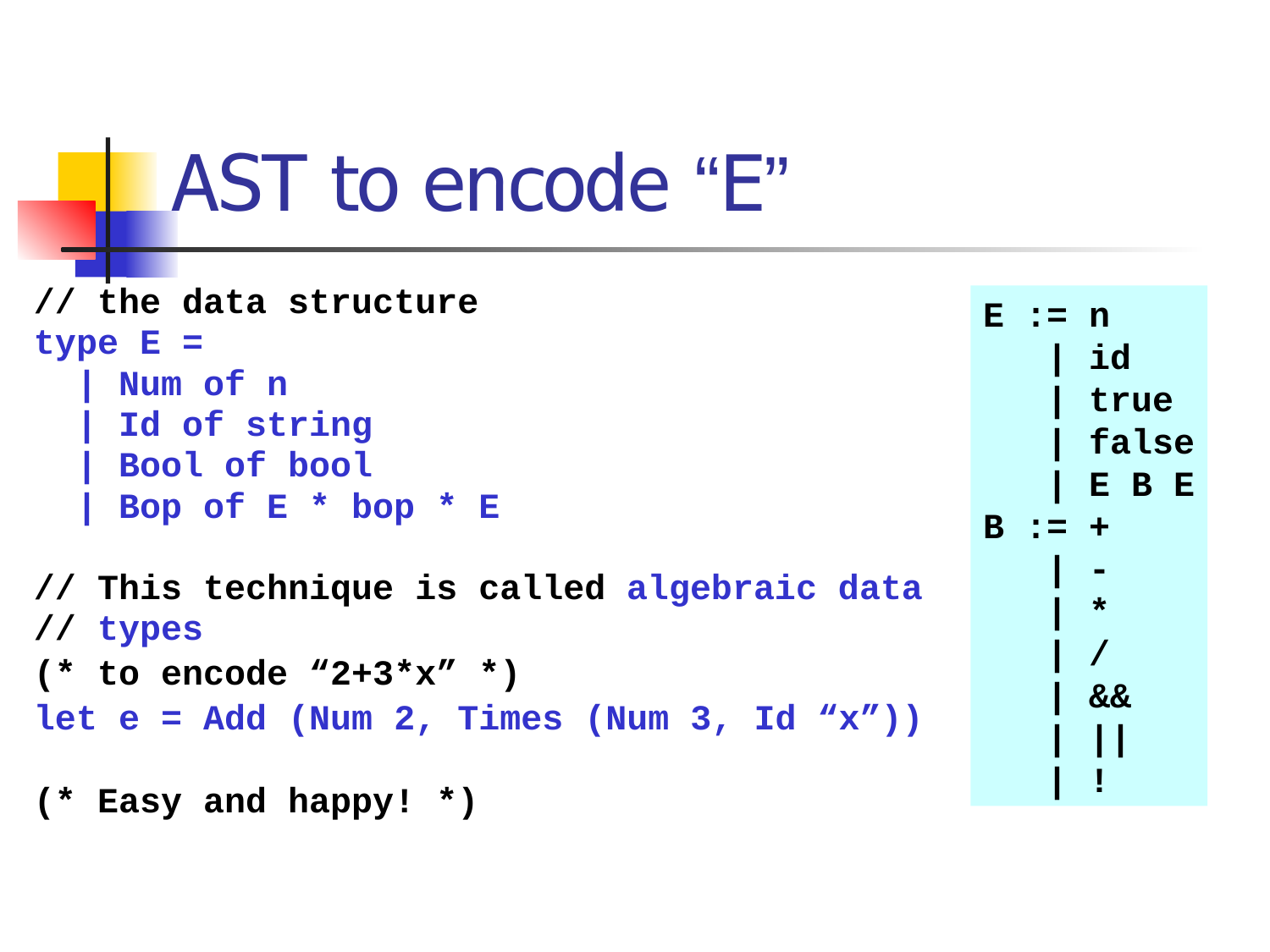

# AST to encode “E”
// the data structure
type E =
  | Num of n
  | Id of string
  | Bool of bool
  | Bop of E * bop * E

// This technique is called algebraic data
// types
(* to encode “2+3*x” *)
let e = Add (Num 2, Times (Num 3, Id “x”))

(* Easy and happy! *)
E := n
   | id
   | true
   | false
   | E B E
B := +
   | -
   | *
   | /
   | &&
   | ||
   | !